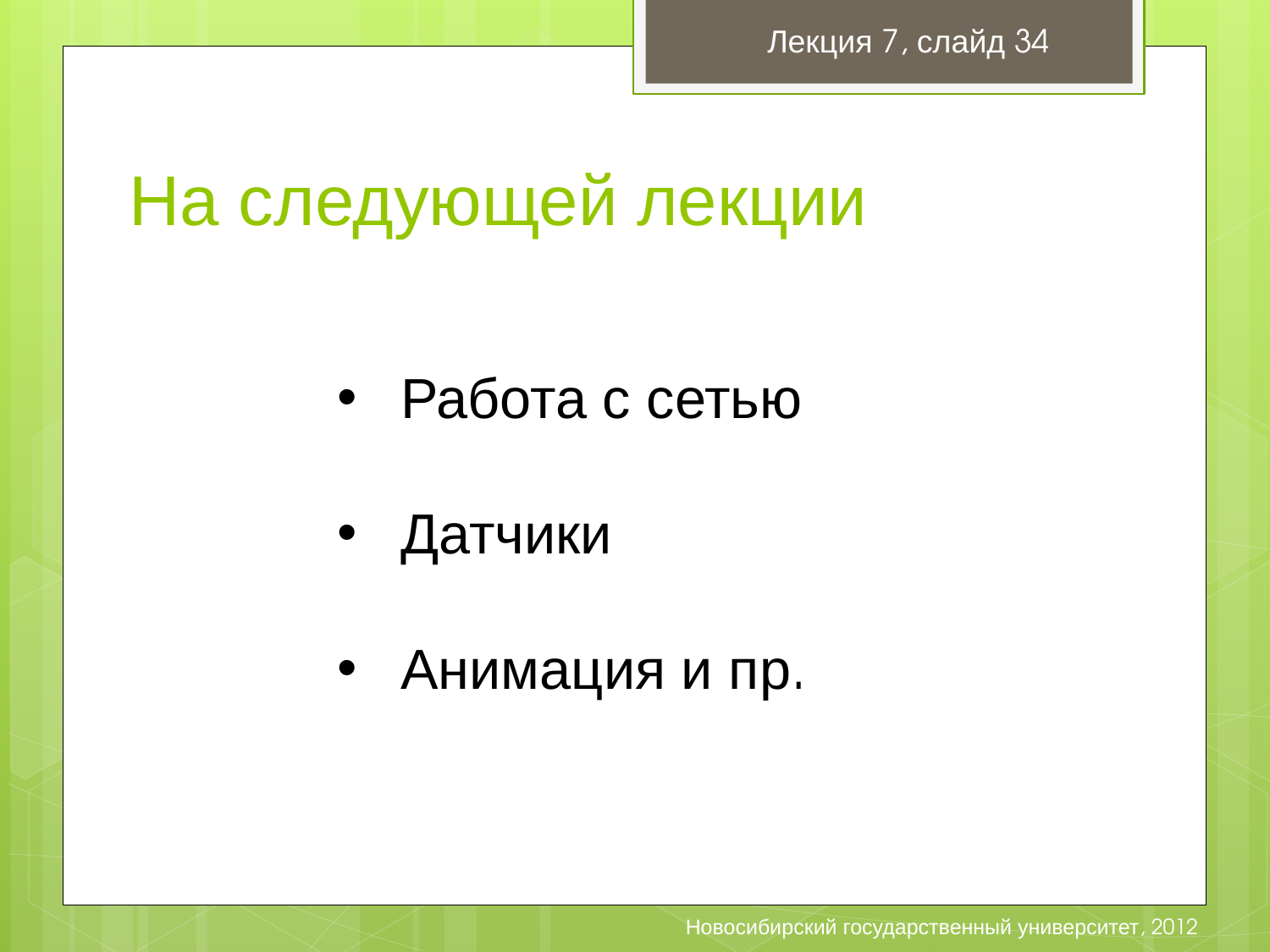

Лекция 7, слайд 34
 На следующей лекции
Работа с сетью

Датчики

Анимация и пр.

Новосибирский государственный университет, 2012